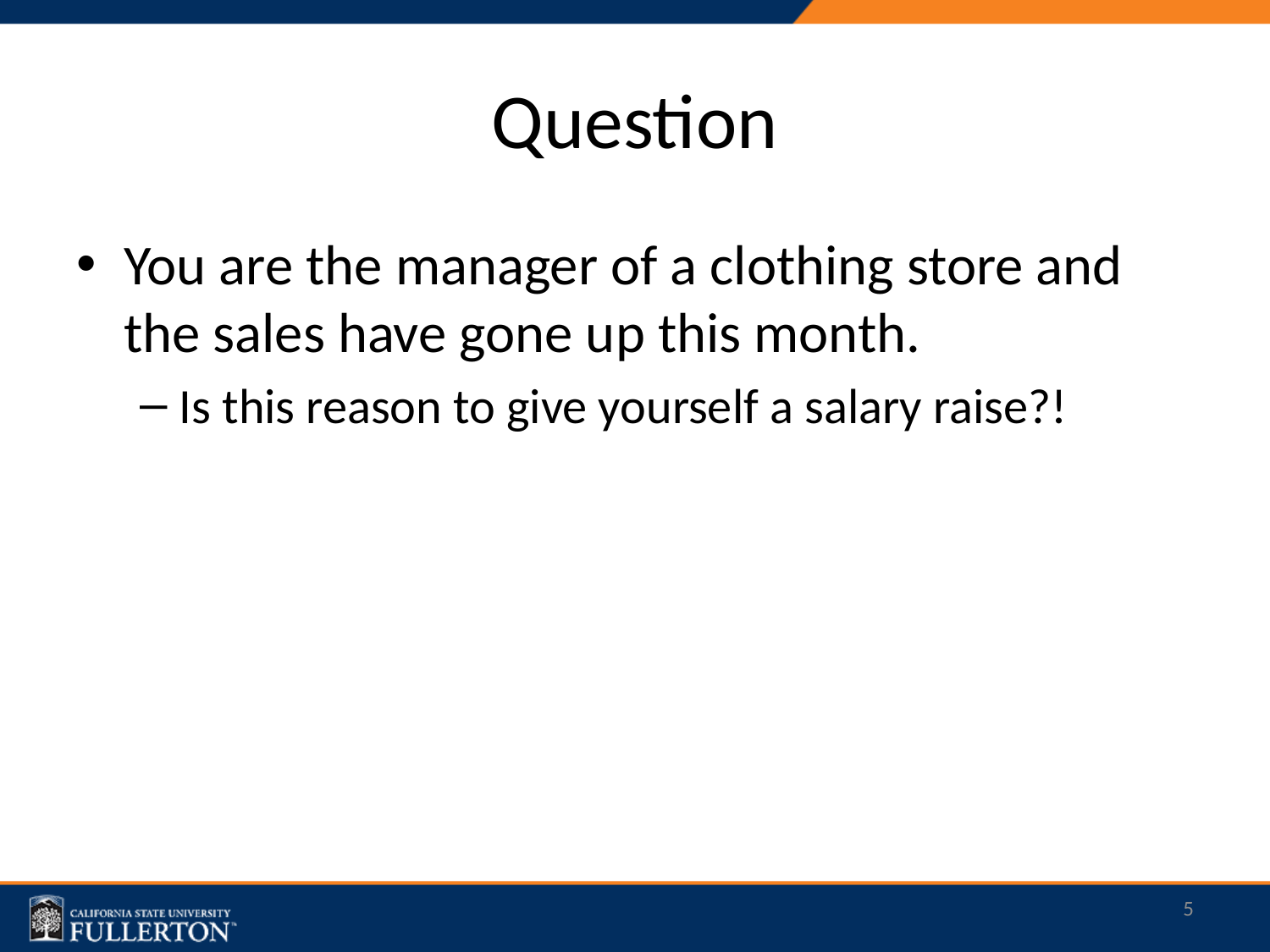

# Question
You are the manager of a clothing store and the sales have gone up this month.
Is this reason to give yourself a salary raise?!
5